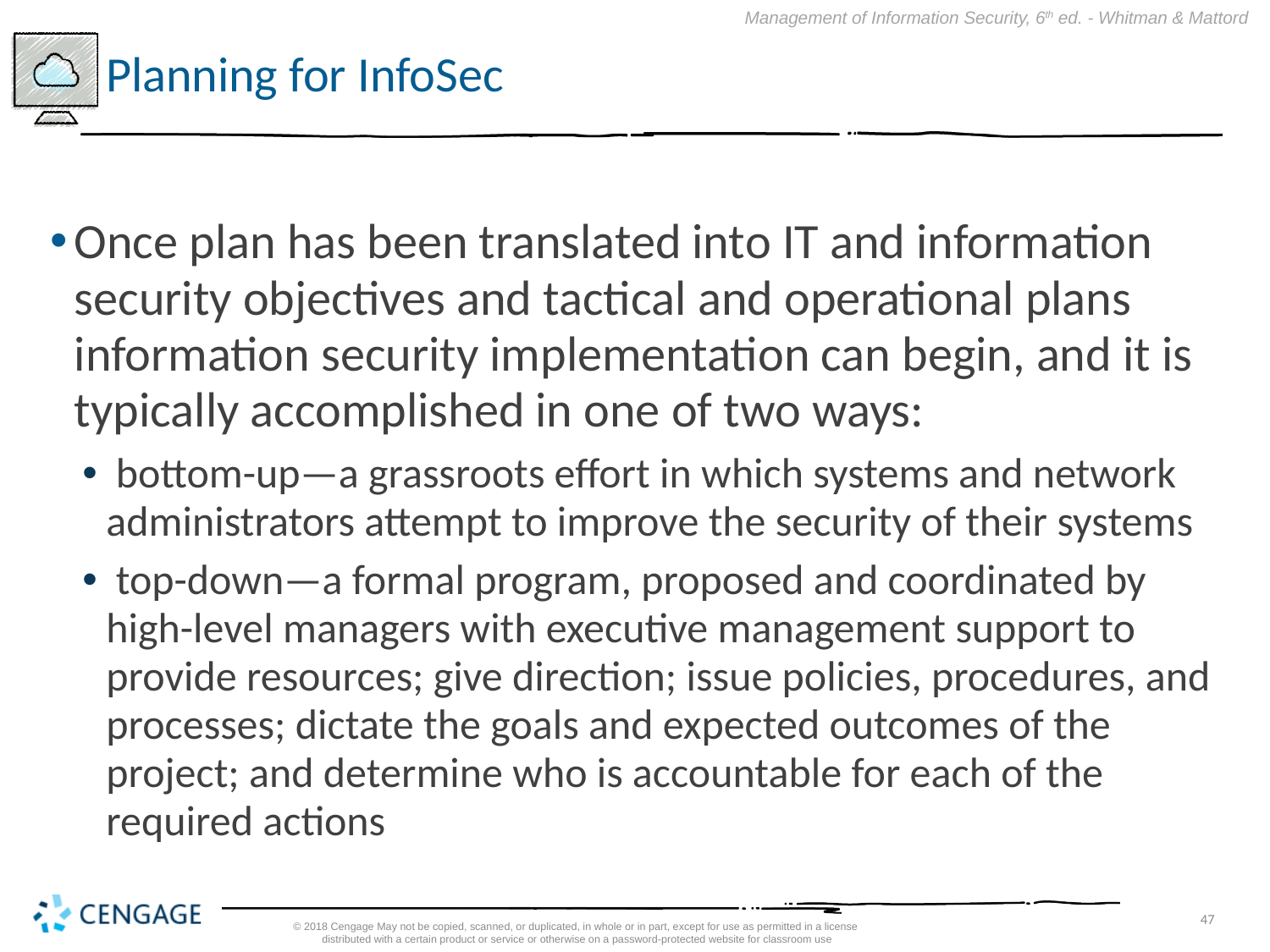

# Planning for InfoSec
Once plan has been translated into IT and information security objectives and tactical and operational plans information security implementation can begin, and it is typically accomplished in one of two ways:
 bottom-up—a grassroots effort in which systems and network administrators attempt to improve the security of their systems
 top-down—a formal program, proposed and coordinated by high-level managers with executive management support to provide resources; give direction; issue policies, procedures, and processes; dictate the goals and expected outcomes of the project; and determine who is accountable for each of the required actions